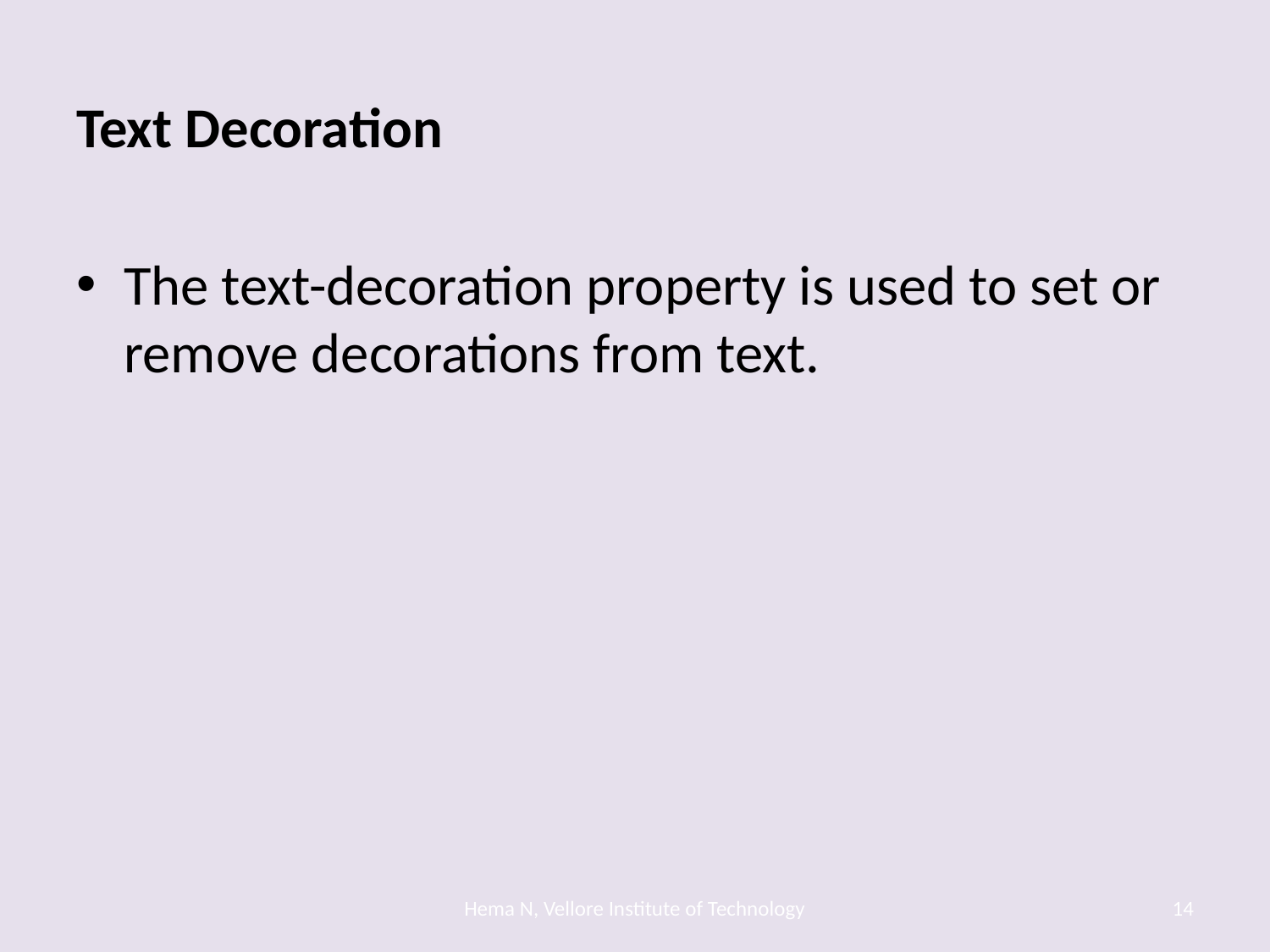

Text Decoration

The text-decoration property is used to set or remove decorations from text.

Hema N, Vellore Institute of Technology
14